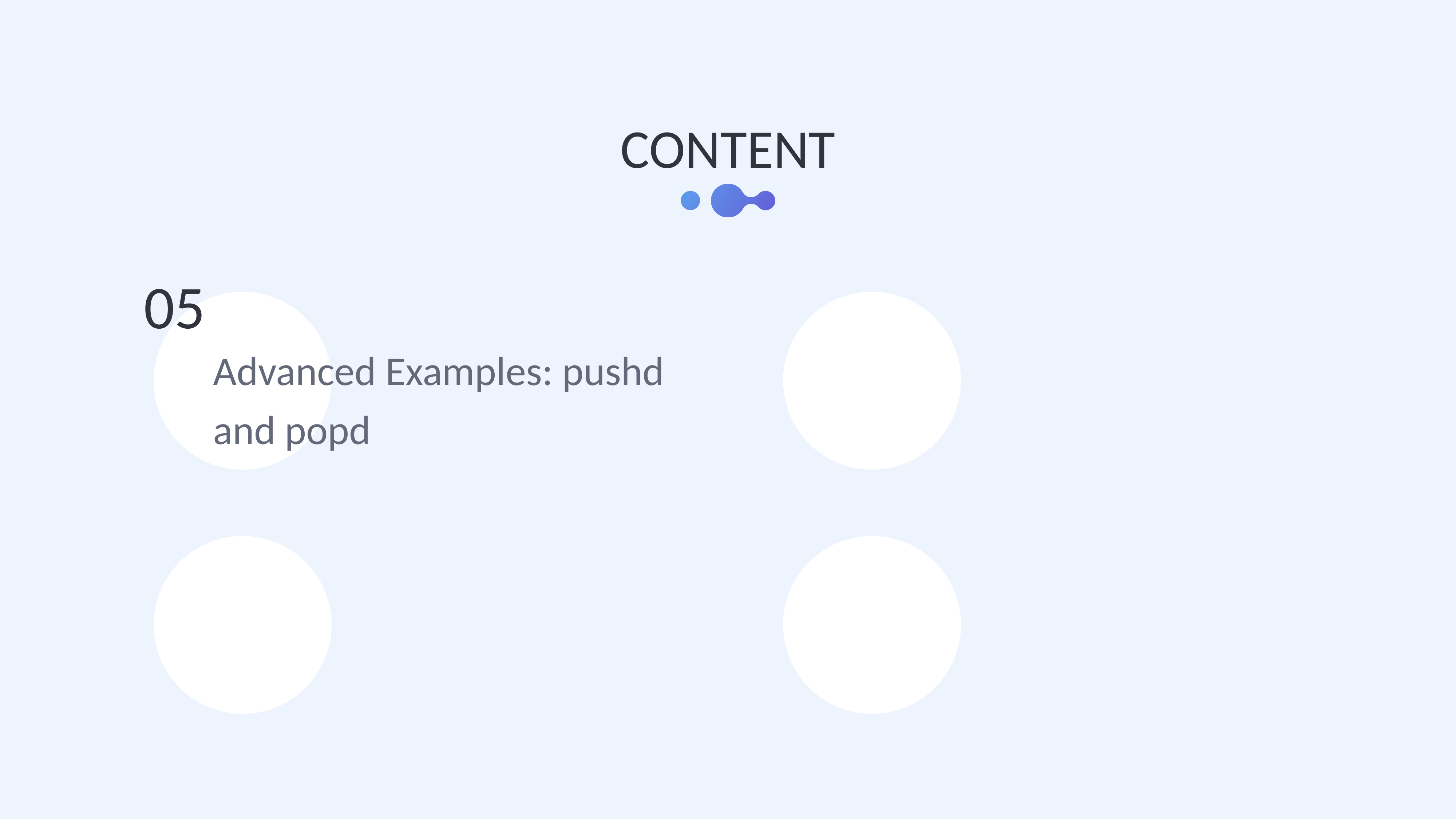

CONTENT

05

Advanced Examples: pushd and popd